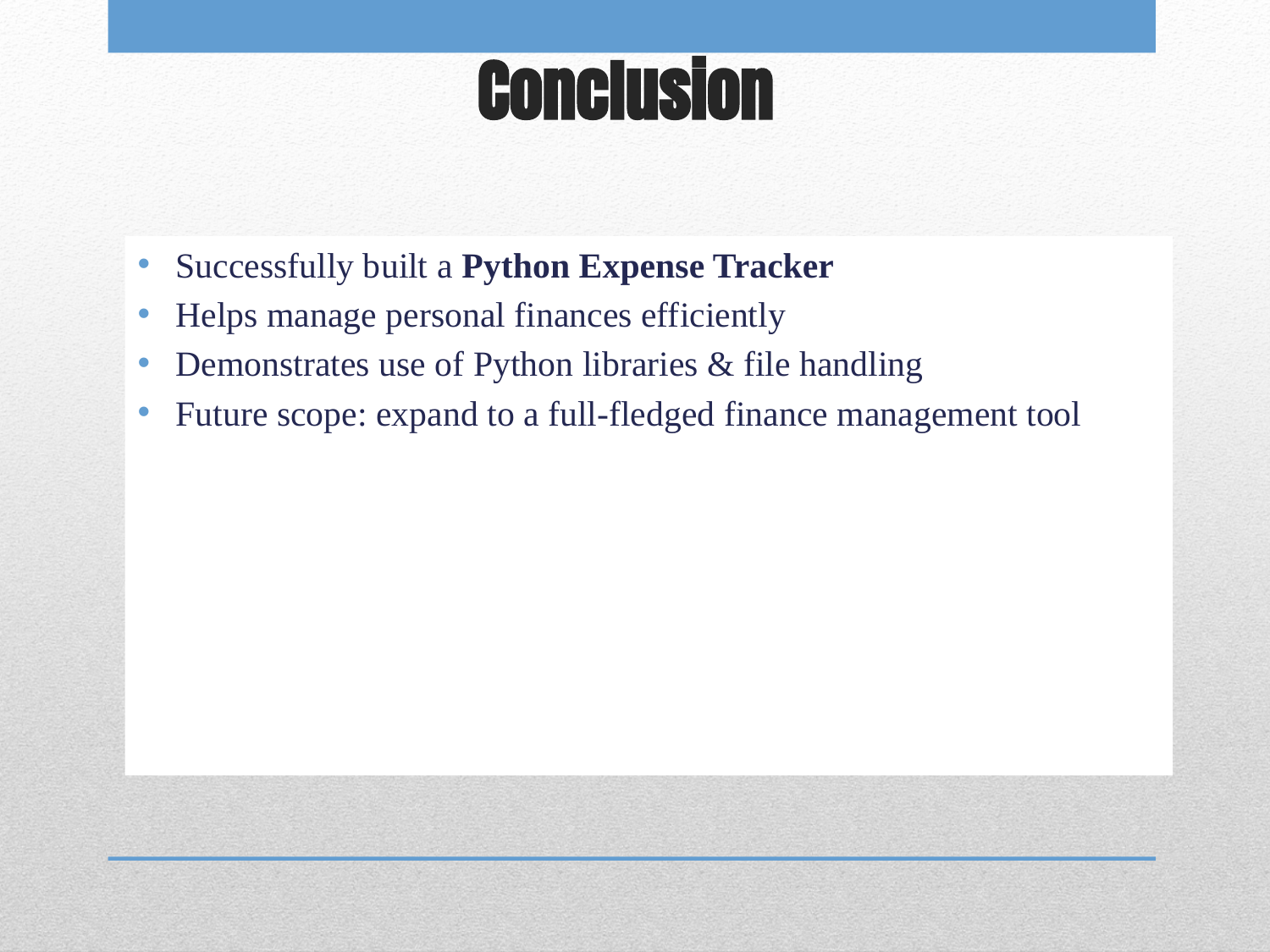

# Conclusion
Successfully built a Python Expense Tracker
Helps manage personal finances efficiently
Demonstrates use of Python libraries & file handling
Future scope: expand to a full-fledged finance management tool